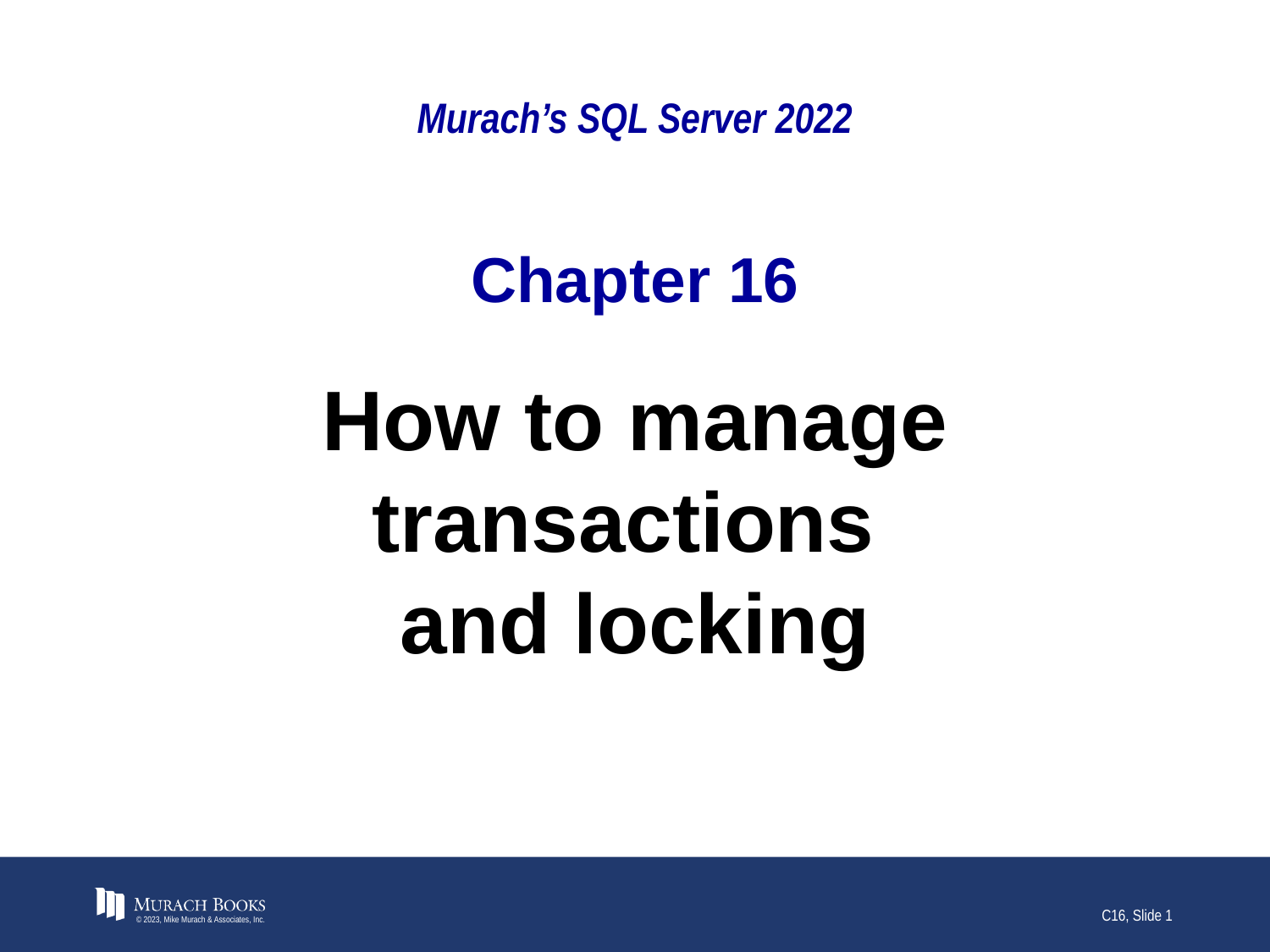

# Murach’s SQL Server 2022
Chapter 16

How to manage
transactions
and locking
© 2023, Mike Murach & Associates, Inc.

C16, Slide 1